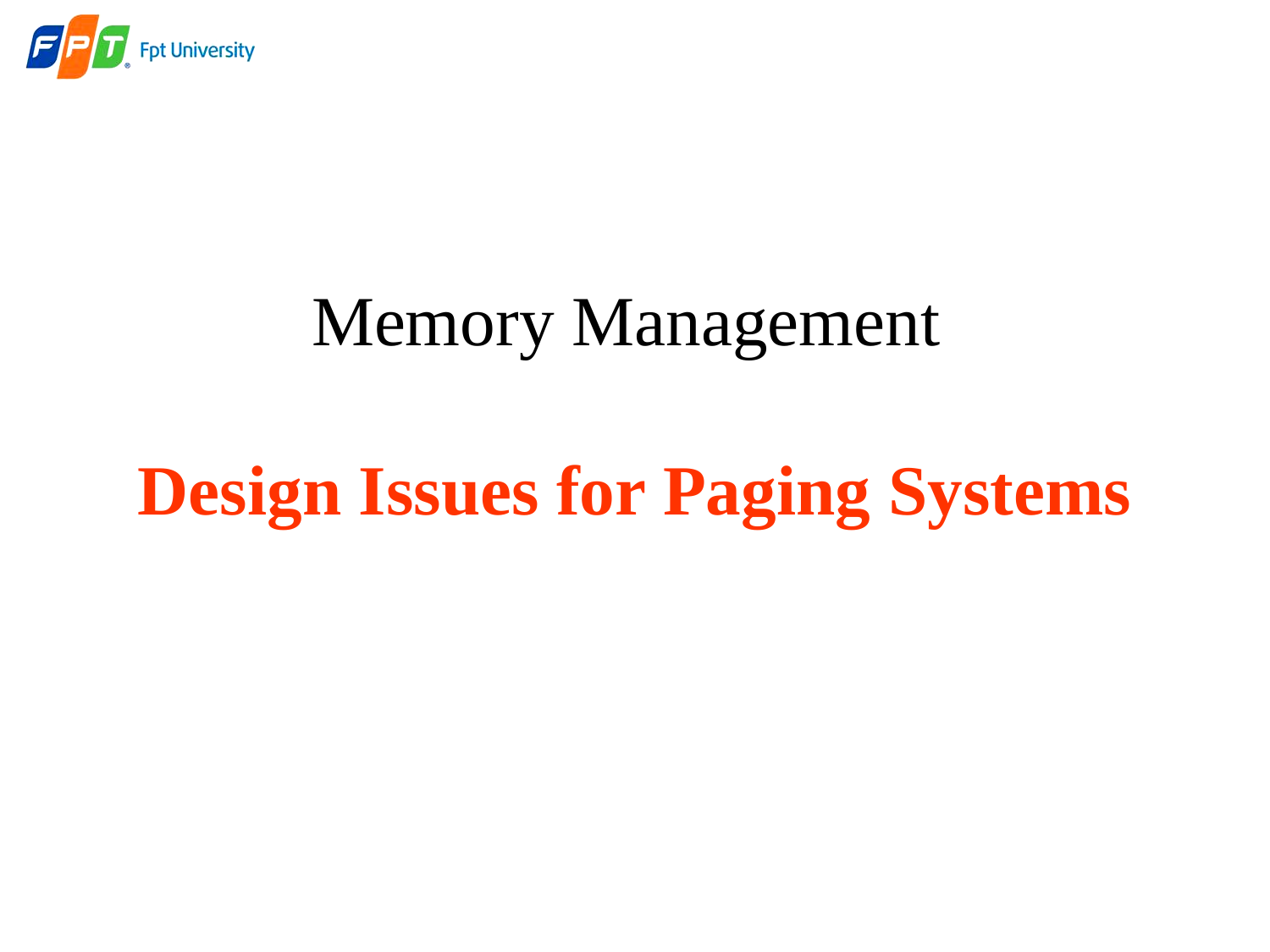

# Memory Management Design Issues for Paging Systems